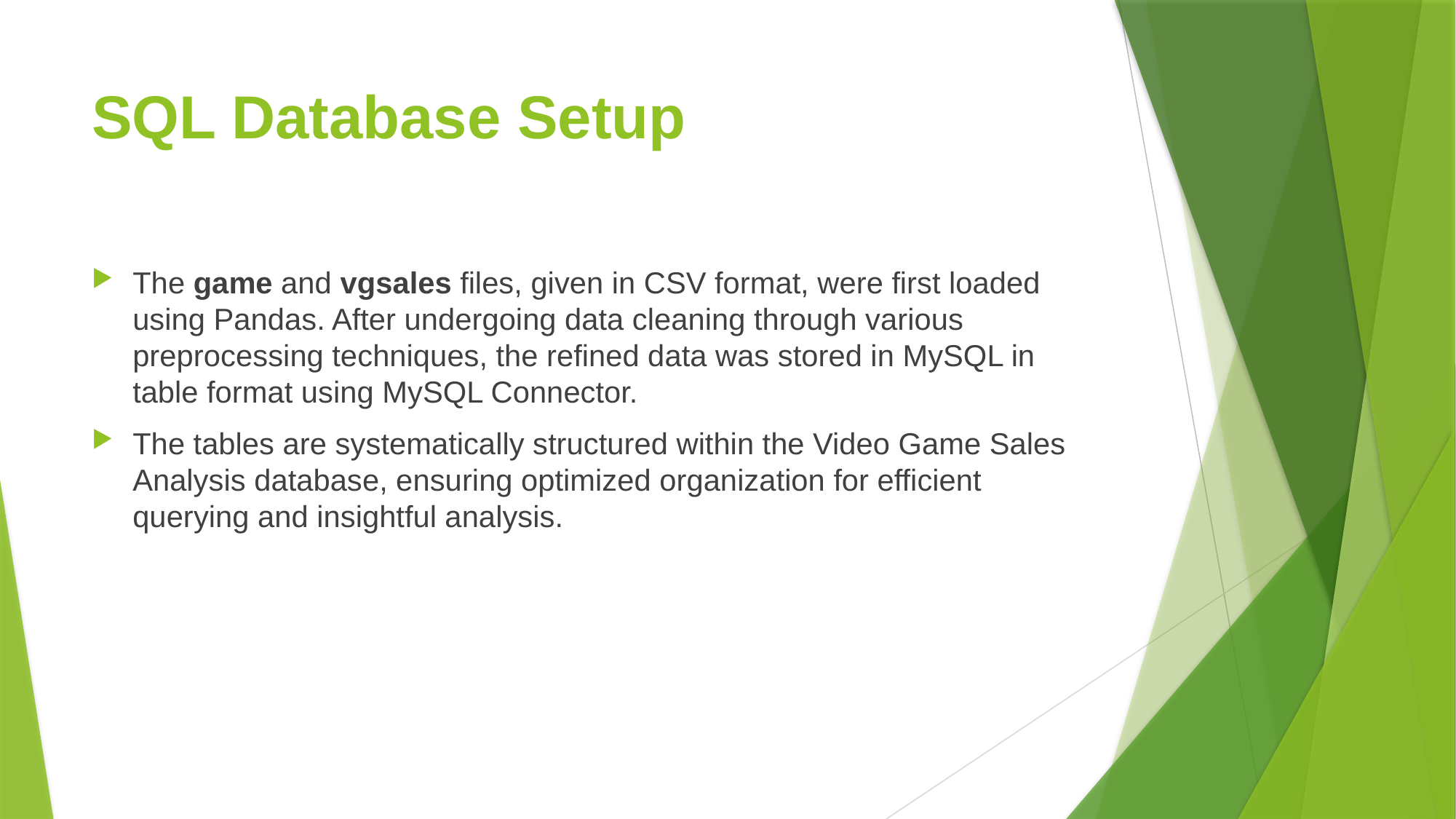

# SQL Database Setup
The game and vgsales files, given in CSV format, were first loaded using Pandas. After undergoing data cleaning through various preprocessing techniques, the refined data was stored in MySQL in table format using MySQL Connector.
The tables are systematically structured within the Video Game Sales Analysis database, ensuring optimized organization for efficient querying and insightful analysis.